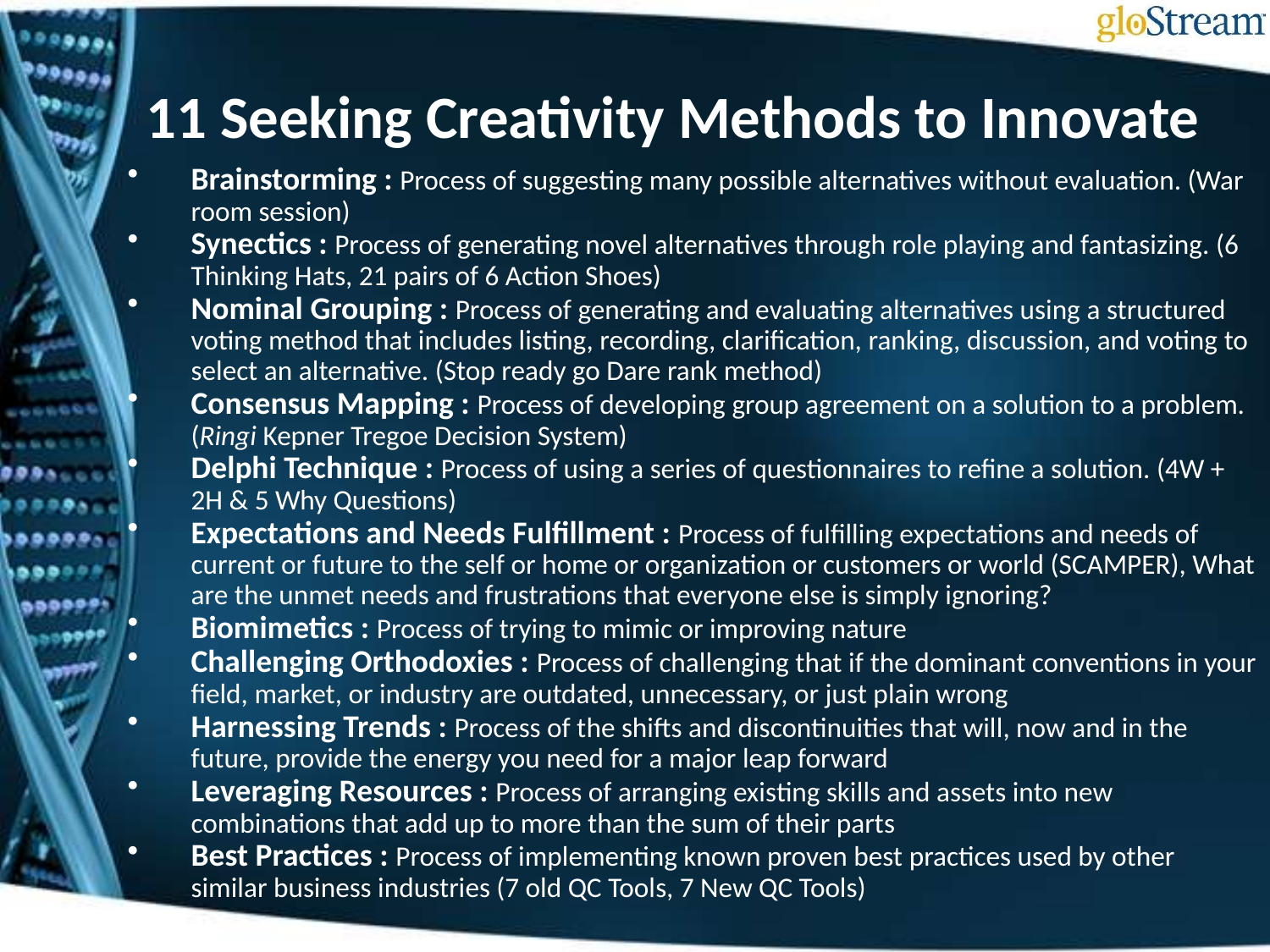

# 11 Seeking Creativity Methods to Innovate
Brainstorming : Process of suggesting many possible alternatives without evaluation. (War room session)
Synectics : Process of generating novel alternatives through role playing and fantasizing. (6 Thinking Hats, 21 pairs of 6 Action Shoes)
Nominal Grouping : Process of generating and evaluating alternatives using a structured voting method that includes listing, recording, clarification, ranking, discussion, and voting to select an alternative. (Stop ready go Dare rank method)
Consensus Mapping : Process of developing group agreement on a solution to a problem. (Ringi Kepner Tregoe Decision System)
Delphi Technique : Process of using a series of questionnaires to refine a solution. (4W + 2H & 5 Why Questions)
Expectations and Needs Fulfillment : Process of fulfilling expectations and needs of current or future to the self or home or organization or customers or world (SCAMPER), What are the unmet needs and frustrations that everyone else is simply ignoring?
Biomimetics : Process of trying to mimic or improving nature
Challenging Orthodoxies : Process of challenging that if the dominant conventions in your field, market, or industry are outdated, unnecessary, or just plain wrong
Harnessing Trends : Process of the shifts and discontinuities that will, now and in the future, provide the energy you need for a major leap forward
Leveraging Resources : Process of arranging existing skills and assets into new combinations that add up to more than the sum of their parts
Best Practices : Process of implementing known proven best practices used by other similar business industries (7 old QC Tools, 7 New QC Tools)